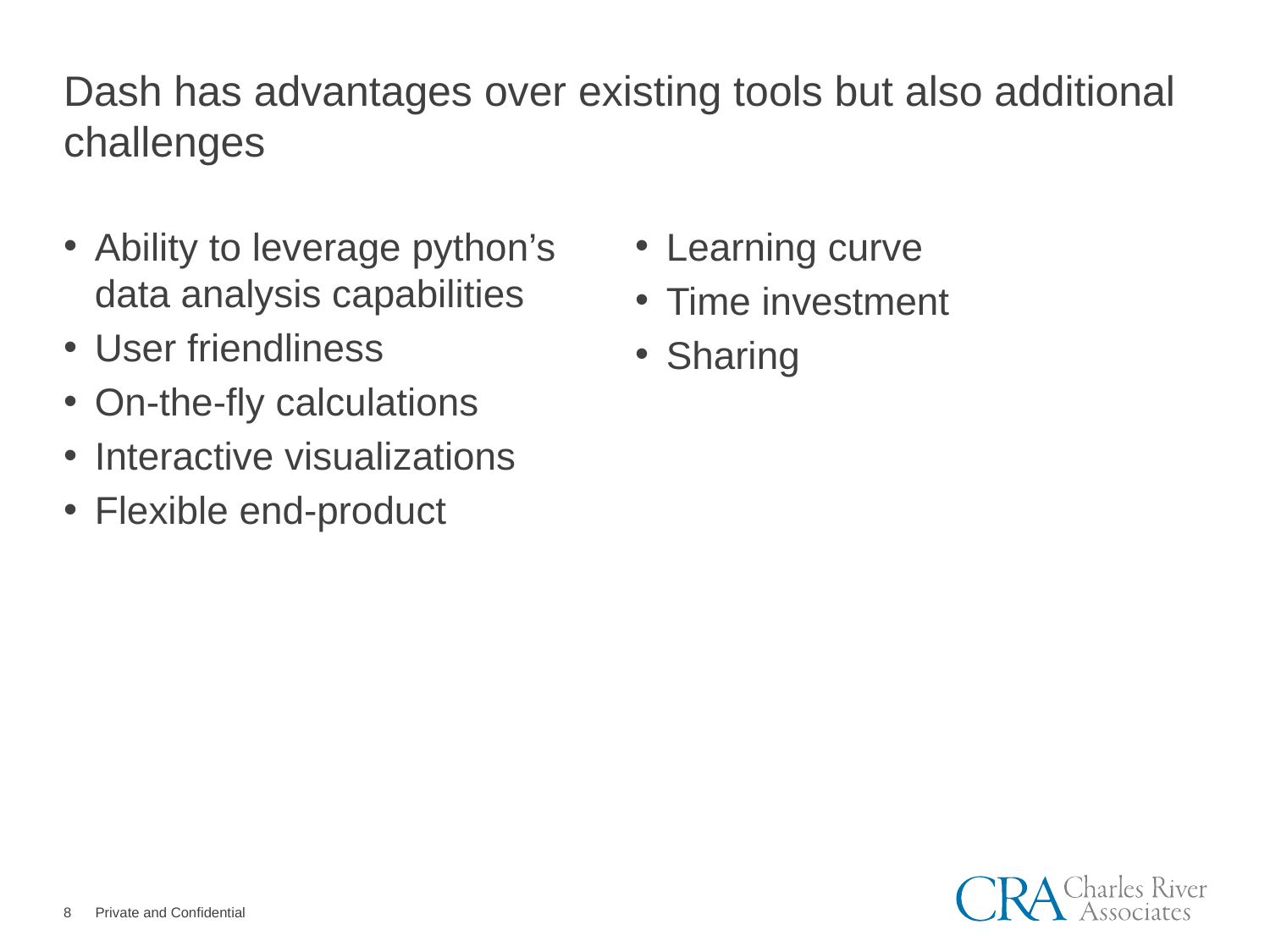

# Dash has advantages over existing tools but also additional challenges
Ability to leverage python’s data analysis capabilities
User friendliness
On-the-fly calculations
Interactive visualizations
Flexible end-product

Learning curve
Time investment
Sharing

8